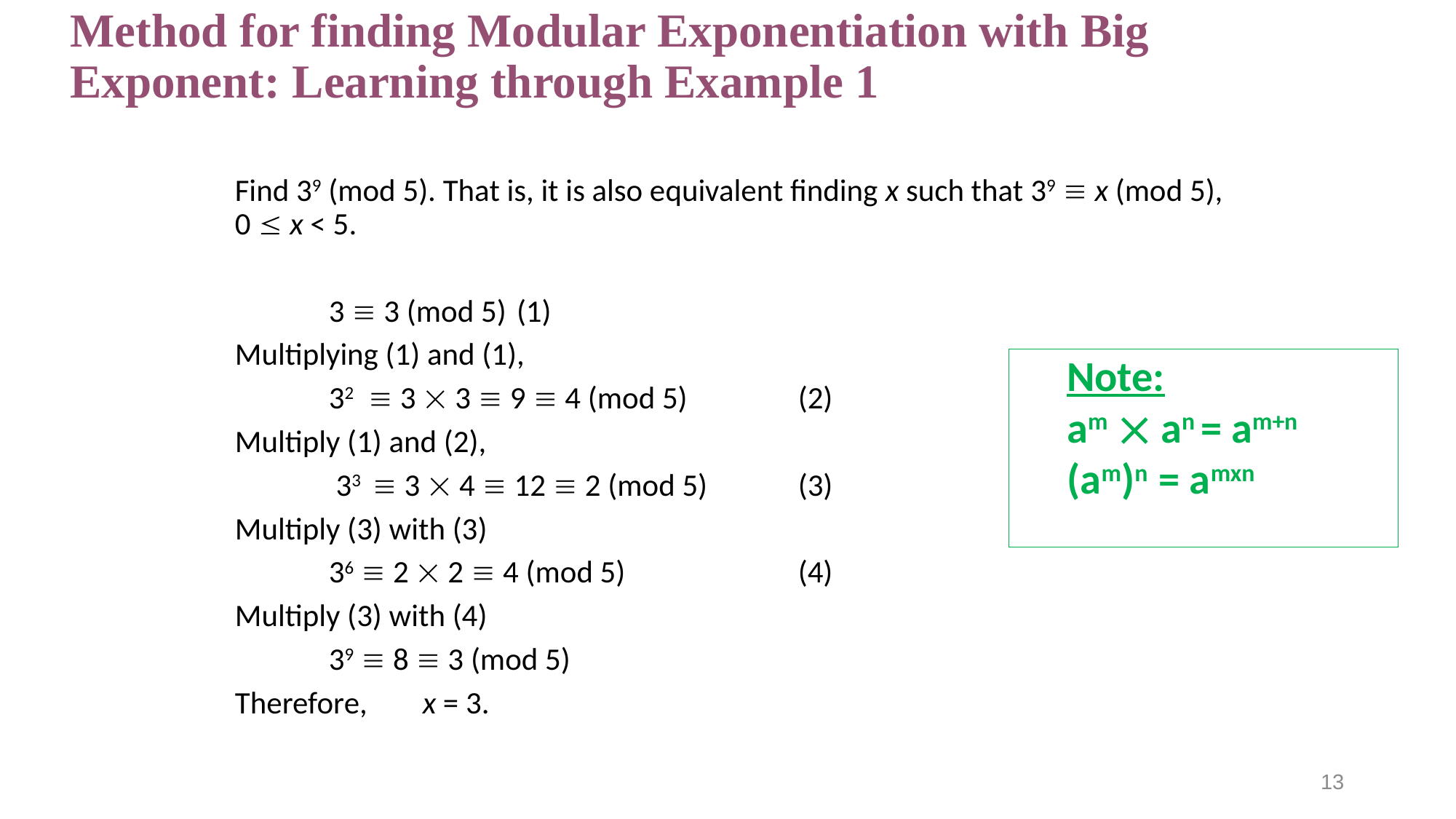

# Method for finding Modular Exponentiation with Big Exponent: Learning through Example 1
Find 39 (mod 5). That is, it is also equivalent finding x such that 39 ≡ x (mod 5), 0 ≤ x < 5.

		3 ≡ 3 (mod 5)				(1)
Multiplying (1) and (1),
		32  ≡ 3 × 3 ≡ 9 ≡ 4 (mod 5)		(2)
Multiply (1) and (2),
		 33  ≡ 3 × 4 ≡ 12 ≡ 2 (mod 5) 		(3)
Multiply (3) with (3)
		36 ≡ 2 × 2 ≡ 4 (mod 5) 			(4)
Multiply (3) with (4)
		39 ≡ 8 ≡ 3 (mod 5)
Therefore, 	x = 3.

Note:
am × an = am+n
(am)n  = amxn

13